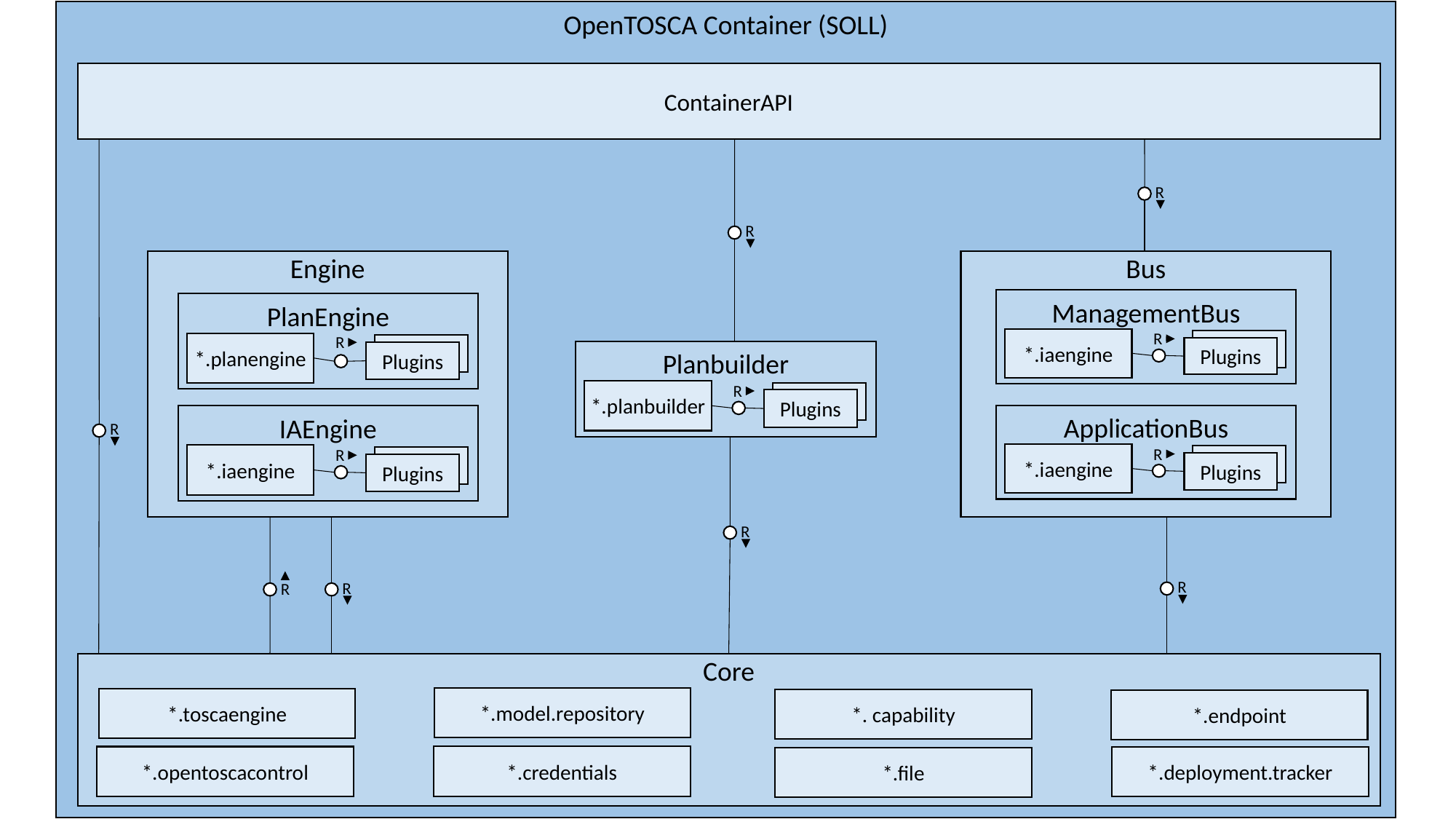

OpenTOSCA Container (SOLL)
ContainerAPI
R

R

Engine
PlanEngine
*.planengine
Plugins
Plugins
R

IAEngine
*.iaengine
Plugins
Plugins
R

Bus
ManagementBus
R

*.iaengine
Plugins
Plugins
ApplicationBus
R

*.iaengine
Plugins
Plugins
Planbuilder
*.planbuilder
Plugins
Plugins
R

R

R

R

R

R

Core
*.model.repository
*. capability
*.endpoint
*.credentials
*.deployment.tracker
*.file
*.toscaengine
*.opentoscacontrol